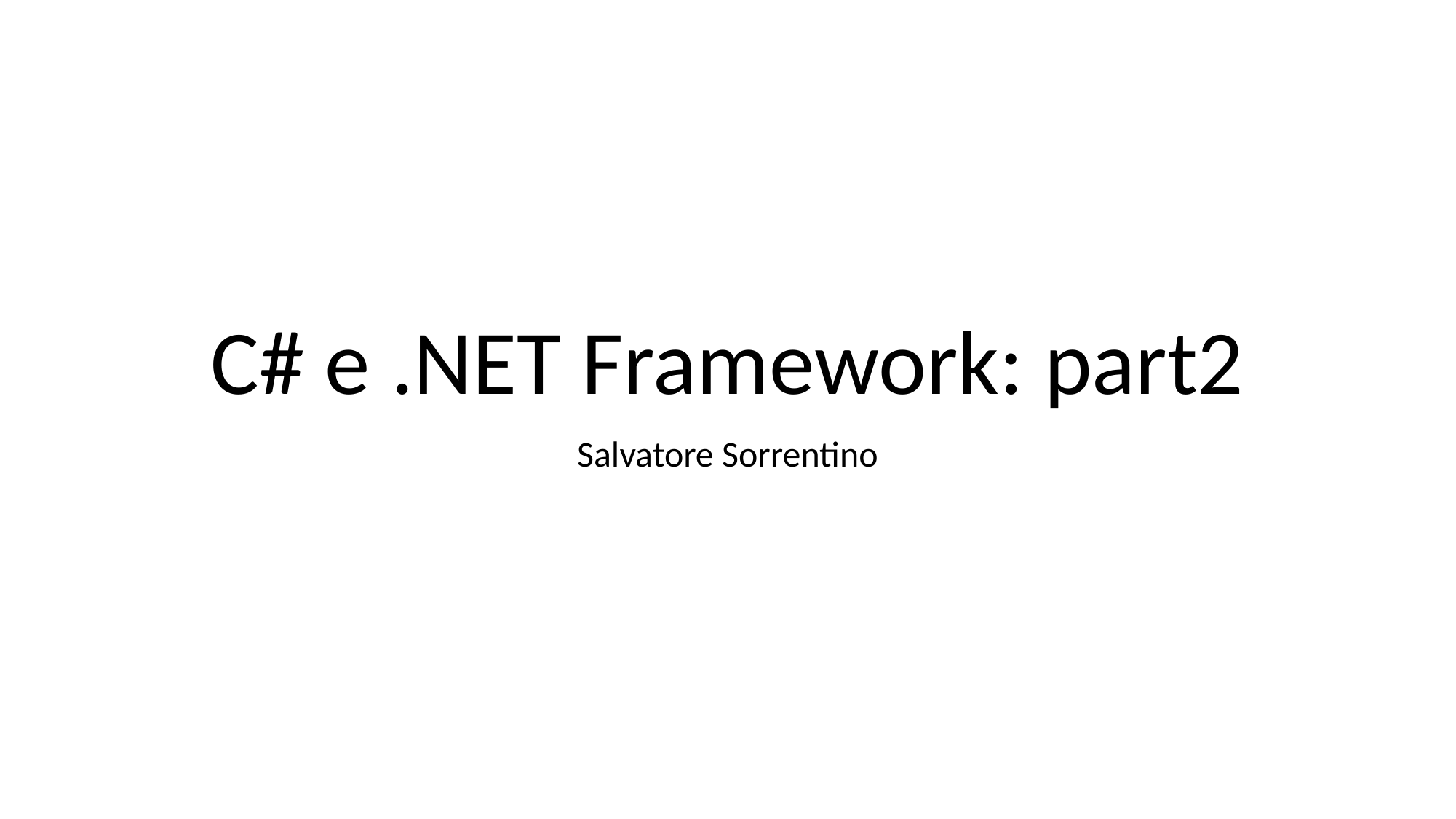

# C# e .NET Framework: part2
Salvatore Sorrentino